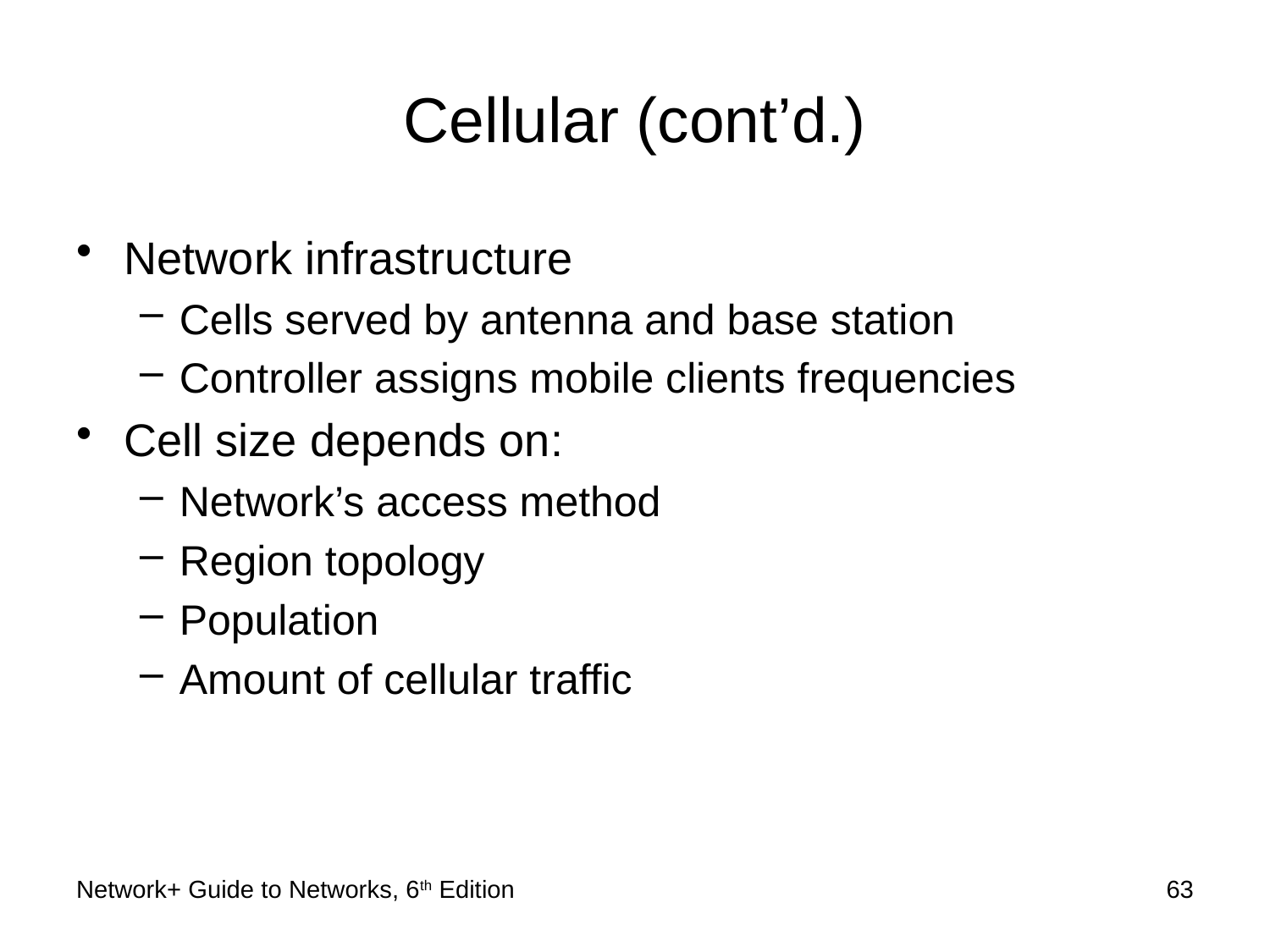

# Cellular (cont’d.)
Network infrastructure
Cells served by antenna and base station
Controller assigns mobile clients frequencies
Cell size depends on:
Network’s access method
Region topology
Population
Amount of cellular traffic
Network+ Guide to Networks, 6th Edition
63